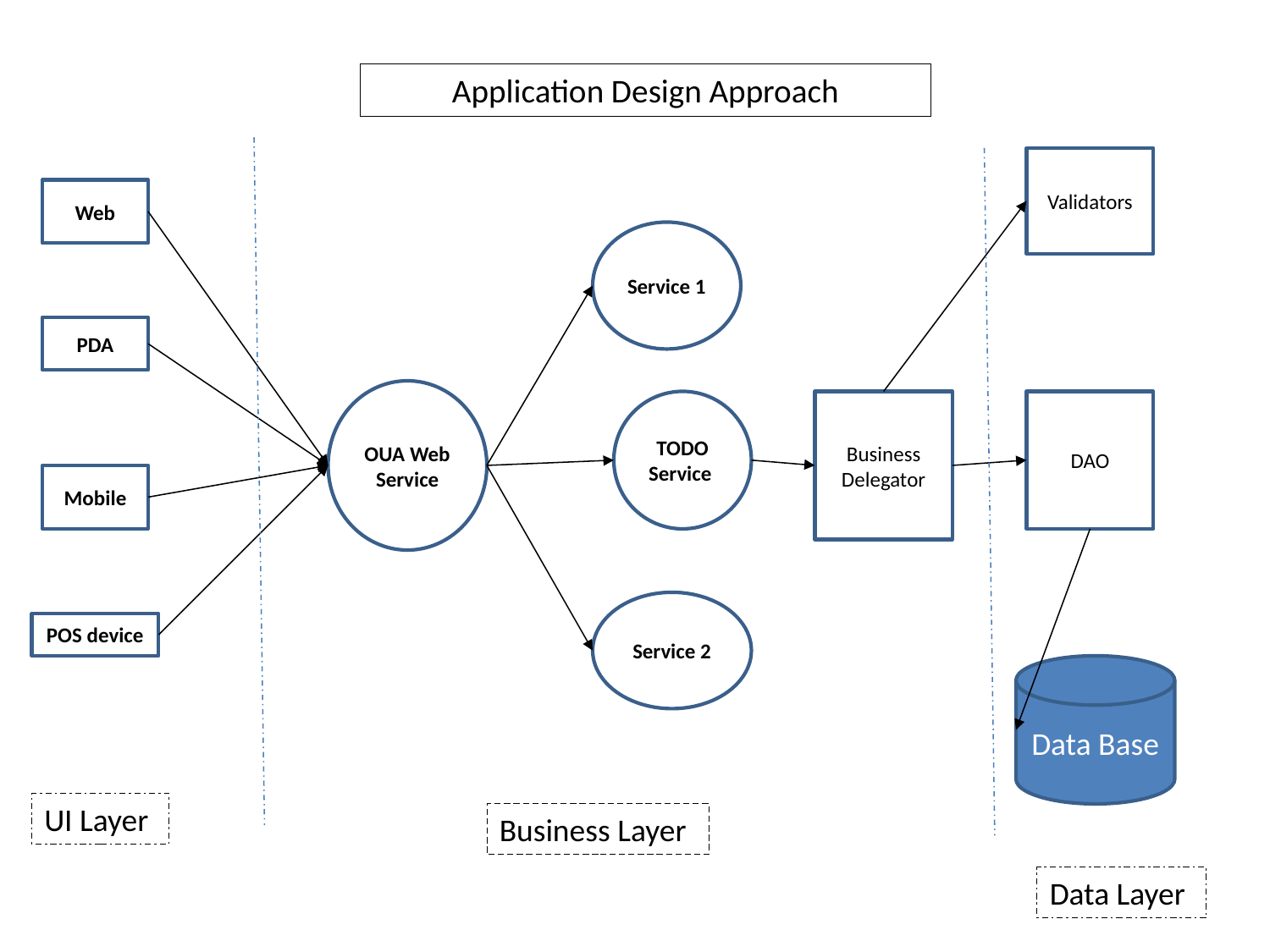

# Application Design Approach
Validators
Web
Service 1
PDA
OUA Web Service
TODO Service
Business Delegator
DAO
Mobile
Service 2
POS device
Data Base
UI Layer
Business Layer
Data Layer